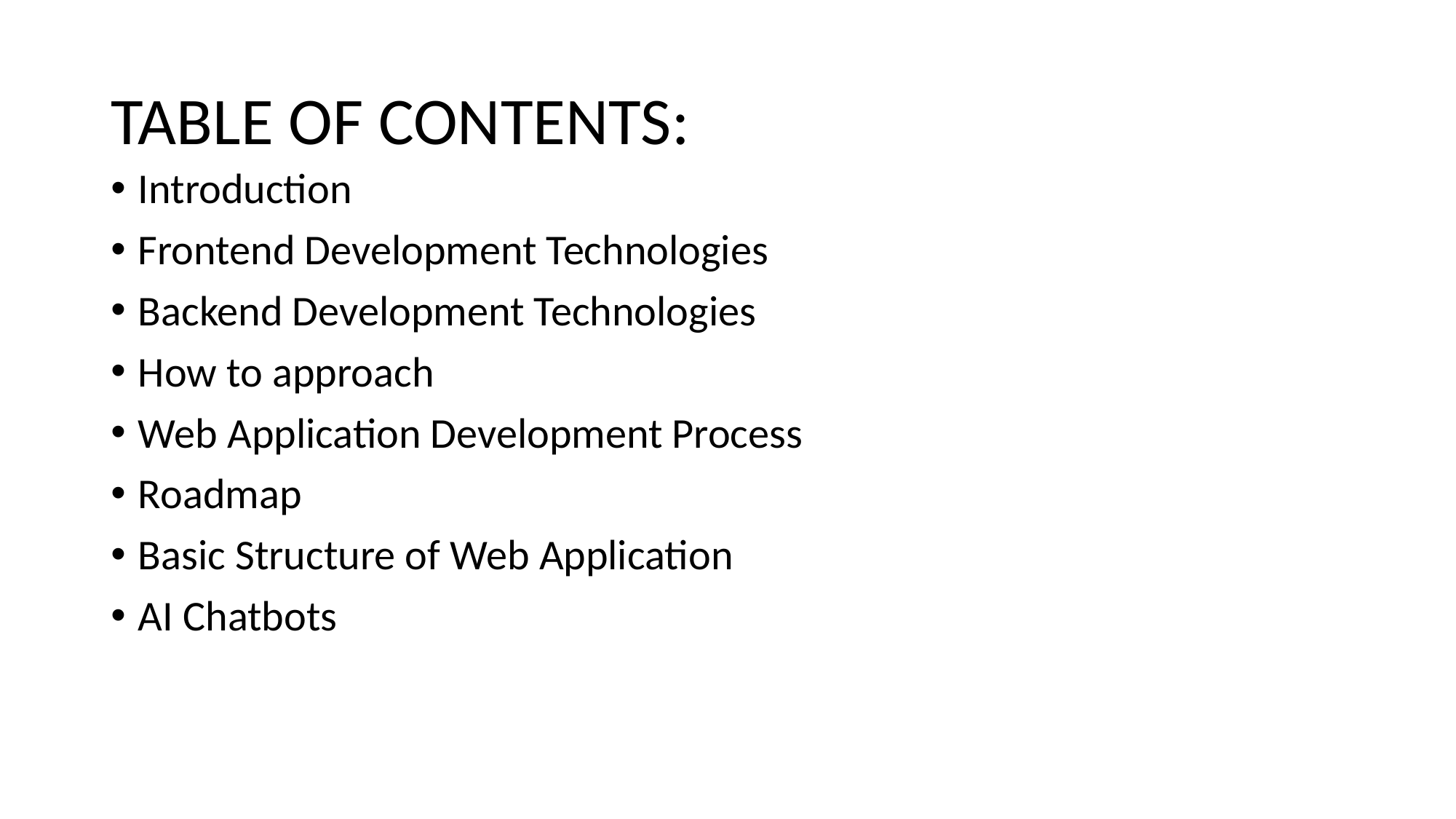

# TABLE OF CONTENTS:
Introduction
Frontend Development Technologies
Backend Development Technologies
How to approach
Web Application Development Process
Roadmap
Basic Structure of Web Application
AI Chatbots